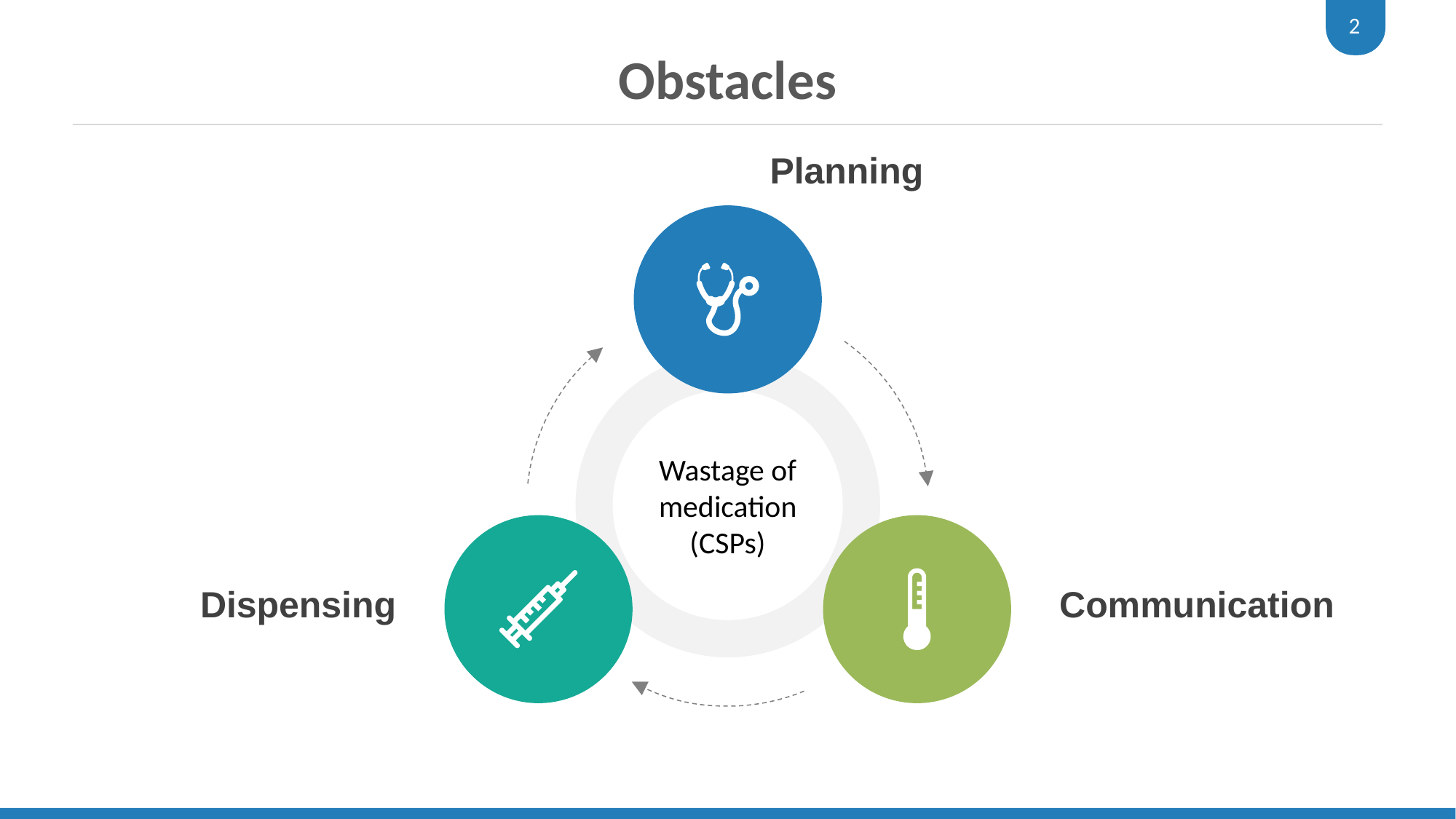

2
# Obstacles
Planning

Wastage of medication (CSPs)

Dispensing
Communication